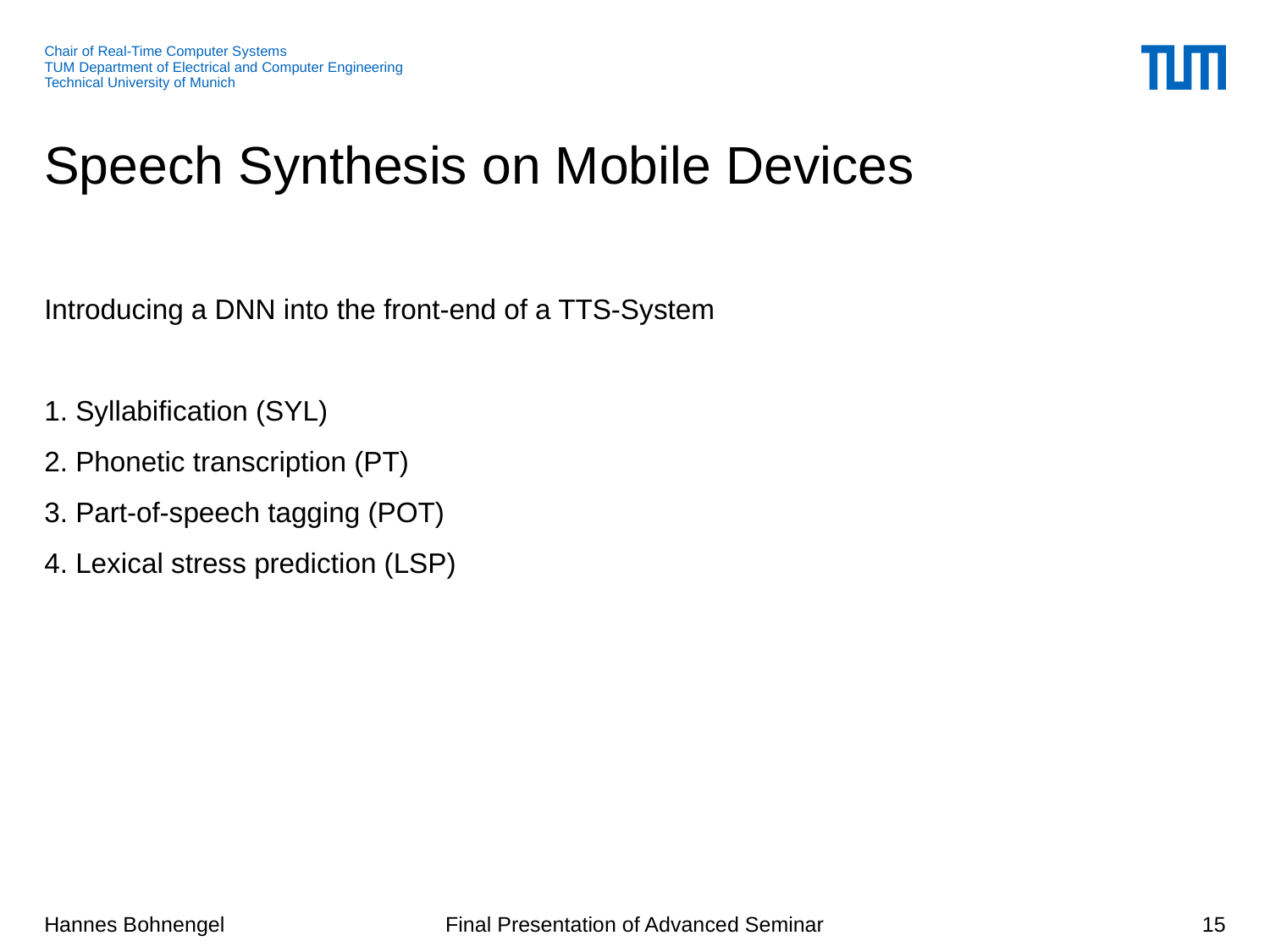

# Speech Synthesis on Mobile Devices
Introducing a DNN into the front-end of a TTS-System

1. Syllabification (SYL)
2. Phonetic transcription (PT)
3. Part-of-speech tagging (POT)
4. Lexical stress prediction (LSP)
15